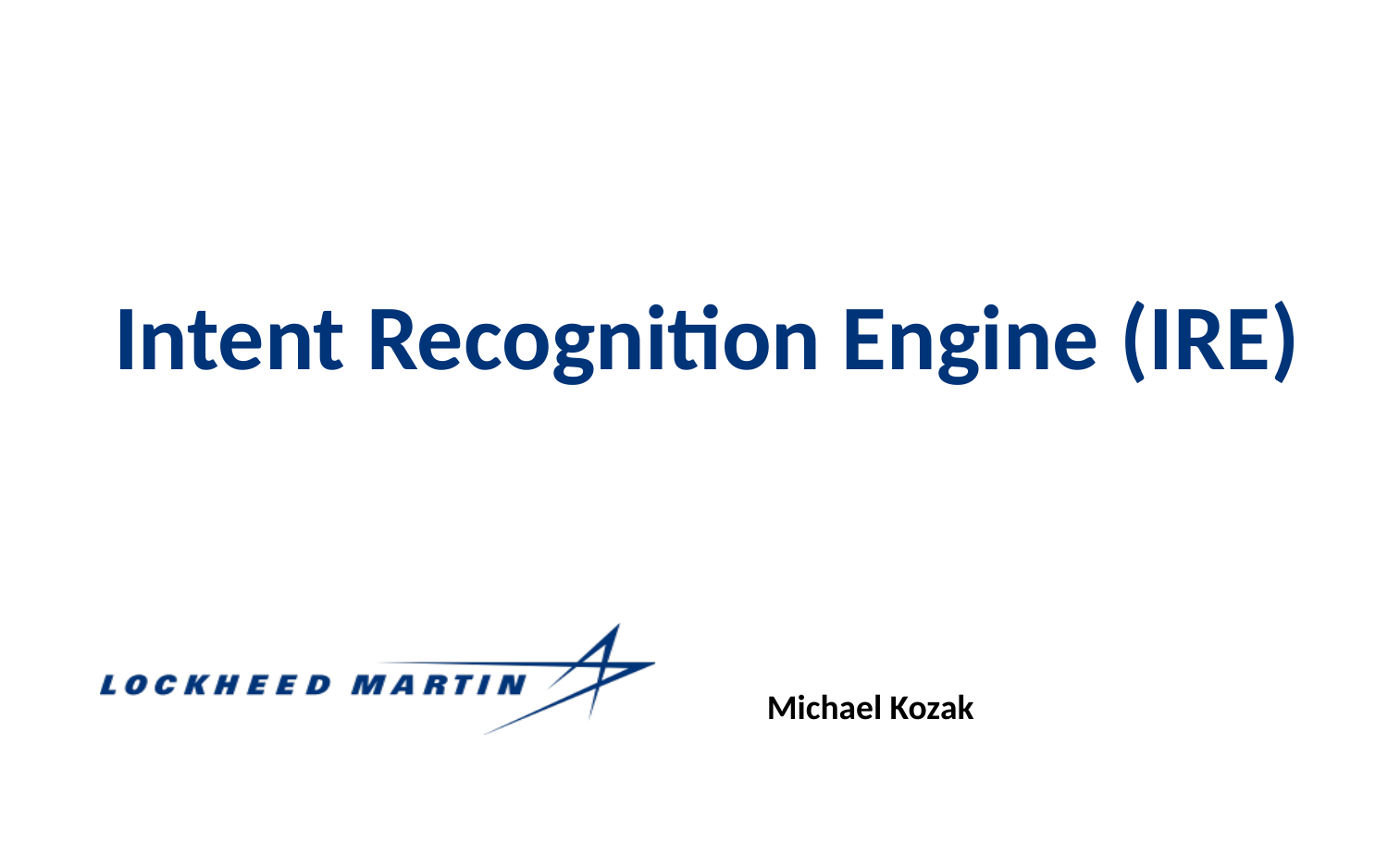

# Intent Recognition Engine (IRE)
Michael Kozak